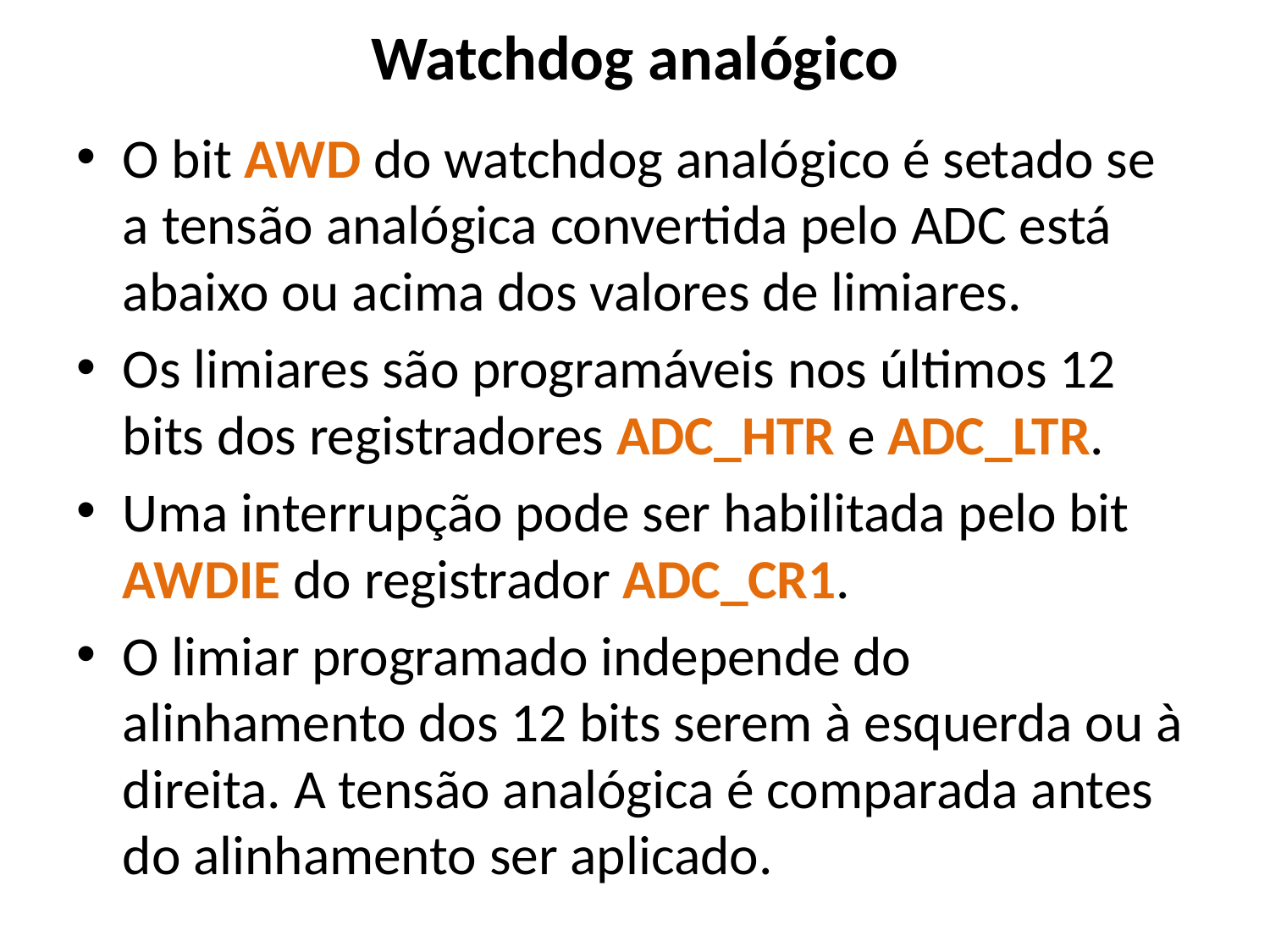

# Watchdog analógico
O bit AWD do watchdog analógico é setado se a tensão analógica convertida pelo ADC está abaixo ou acima dos valores de limiares.
Os limiares são programáveis nos últimos 12 bits dos registradores ADC_HTR e ADC_LTR.
Uma interrupção pode ser habilitada pelo bit AWDIE do registrador ADC_CR1.
O limiar programado independe do alinhamento dos 12 bits serem à esquerda ou à direita. A tensão analógica é comparada antes do alinhamento ser aplicado.